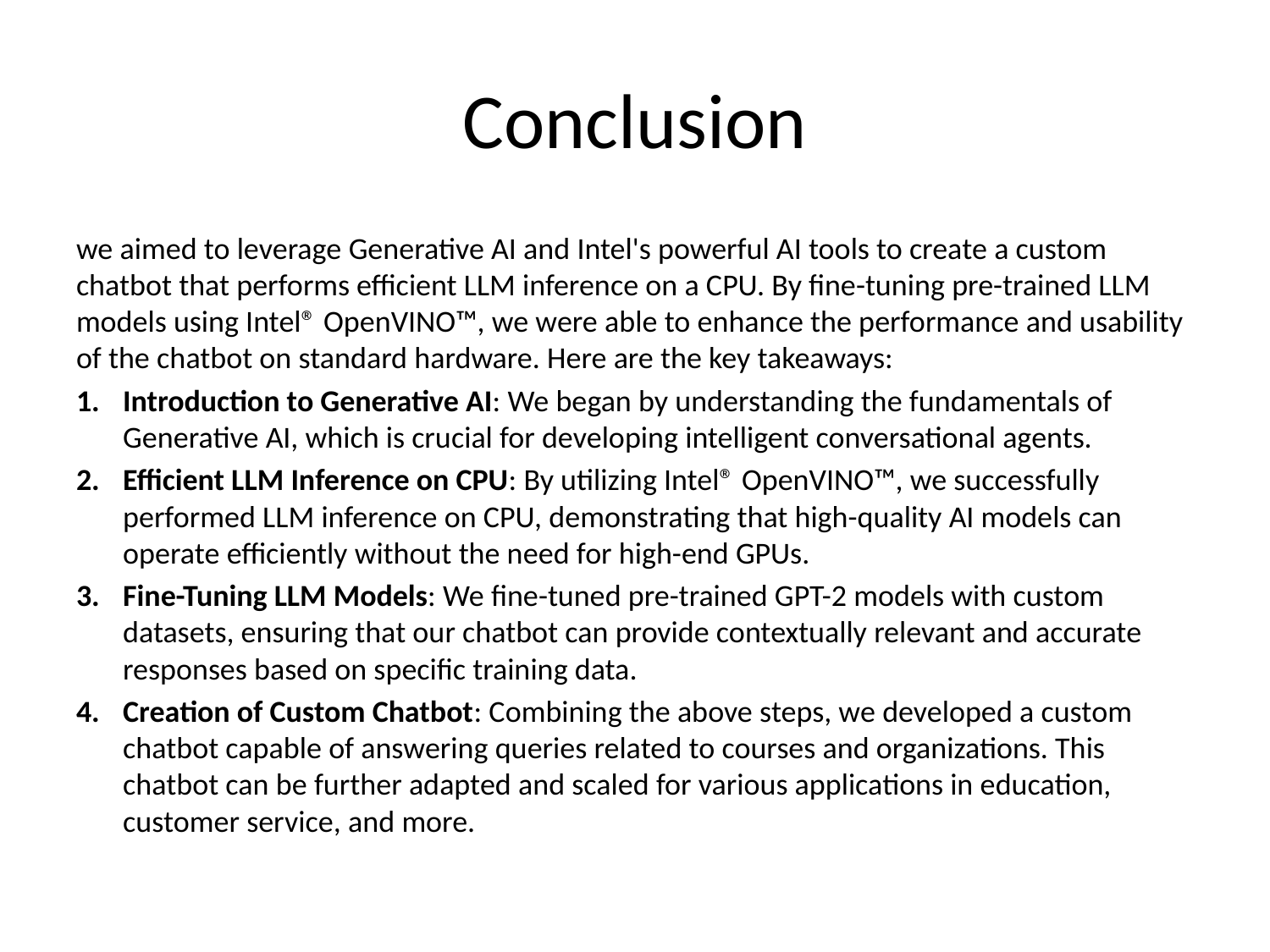

# Conclusion
we aimed to leverage Generative AI and Intel's powerful AI tools to create a custom chatbot that performs efficient LLM inference on a CPU. By fine-tuning pre-trained LLM models using Intel® OpenVINO™, we were able to enhance the performance and usability of the chatbot on standard hardware. Here are the key takeaways:
Introduction to Generative AI: We began by understanding the fundamentals of Generative AI, which is crucial for developing intelligent conversational agents.
Efficient LLM Inference on CPU: By utilizing Intel® OpenVINO™, we successfully performed LLM inference on CPU, demonstrating that high-quality AI models can operate efficiently without the need for high-end GPUs.
Fine-Tuning LLM Models: We fine-tuned pre-trained GPT-2 models with custom datasets, ensuring that our chatbot can provide contextually relevant and accurate responses based on specific training data.
Creation of Custom Chatbot: Combining the above steps, we developed a custom chatbot capable of answering queries related to courses and organizations. This chatbot can be further adapted and scaled for various applications in education, customer service, and more.